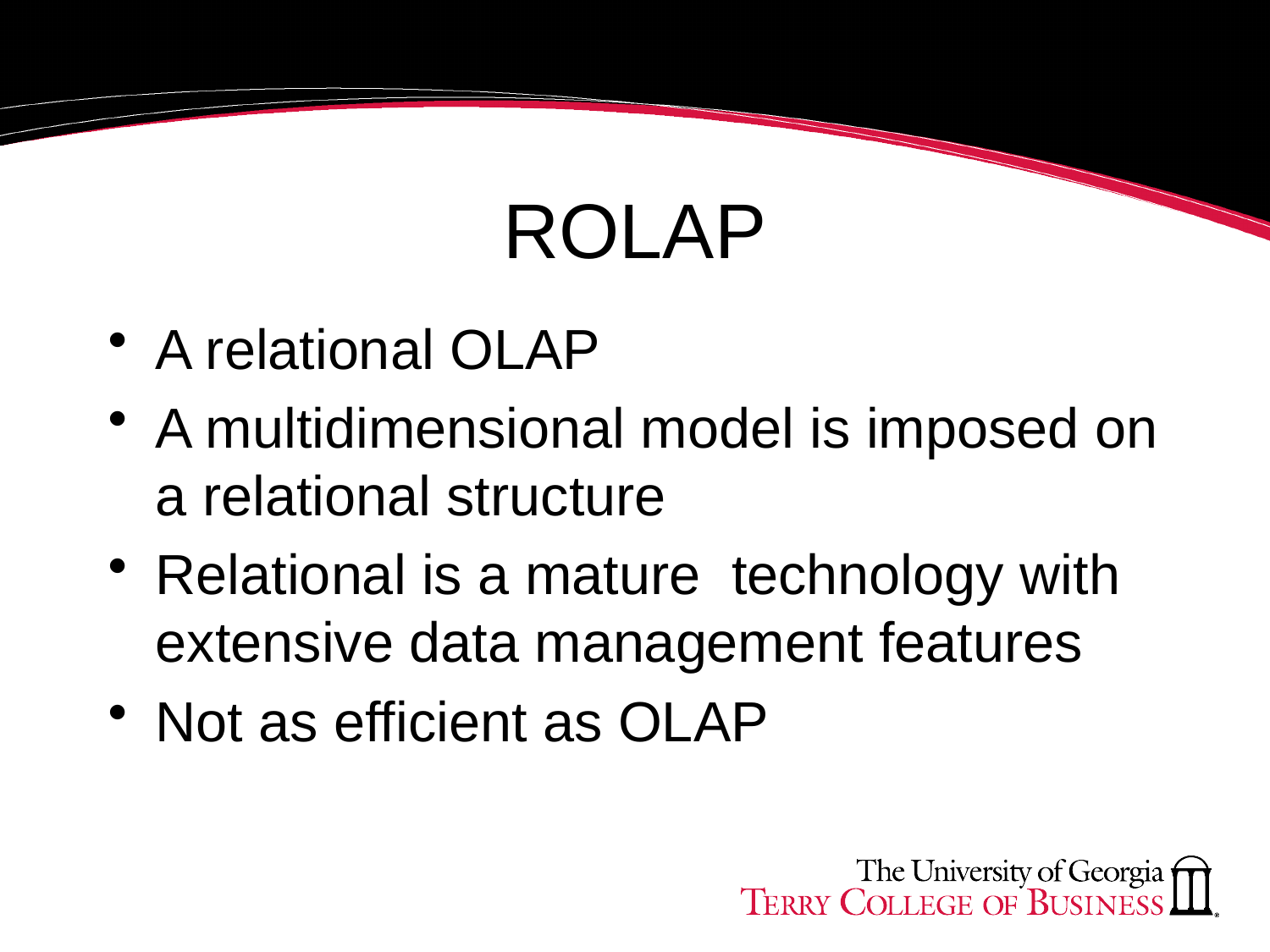

# ROLAP
A relational OLAP
A multidimensional model is imposed on a relational structure
Relational is a mature  technology with extensive data management features
Not as efficient as OLAP